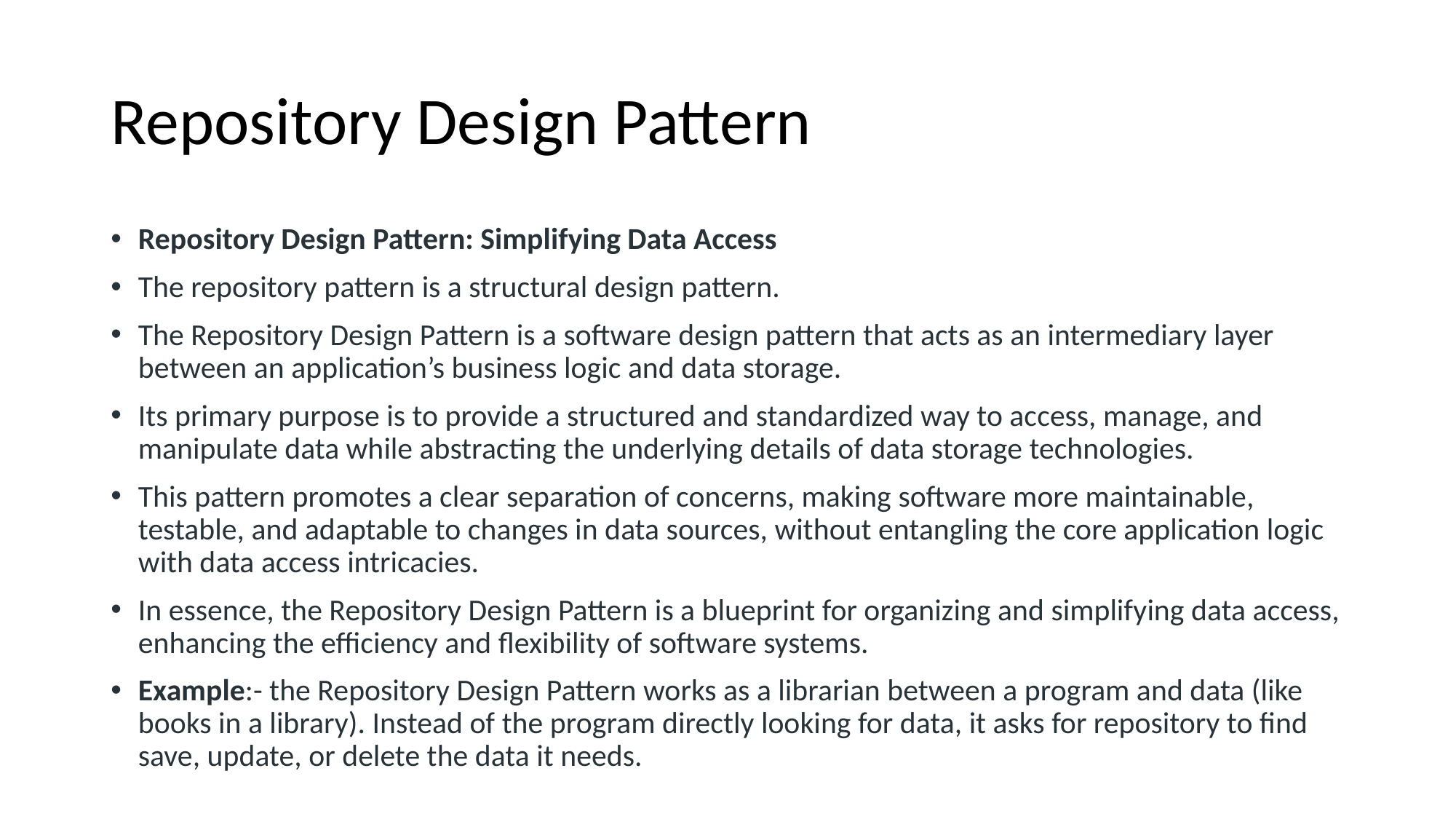

# Repository Design Pattern
Repository Design Pattern: Simplifying Data Access
The repository pattern is a structural design pattern.
The Repository Design Pattern is a software design pattern that acts as an intermediary layer between an application’s business logic and data storage.
Its primary purpose is to provide a structured and standardized way to access, manage, and manipulate data while abstracting the underlying details of data storage technologies.
This pattern promotes a clear separation of concerns, making software more maintainable, testable, and adaptable to changes in data sources, without entangling the core application logic with data access intricacies.
In essence, the Repository Design Pattern is a blueprint for organizing and simplifying data access, enhancing the efficiency and flexibility of software systems.
Example:- the Repository Design Pattern works as a librarian between a program and data (like books in a library). Instead of the program directly looking for data, it asks for repository to find save, update, or delete the data it needs.